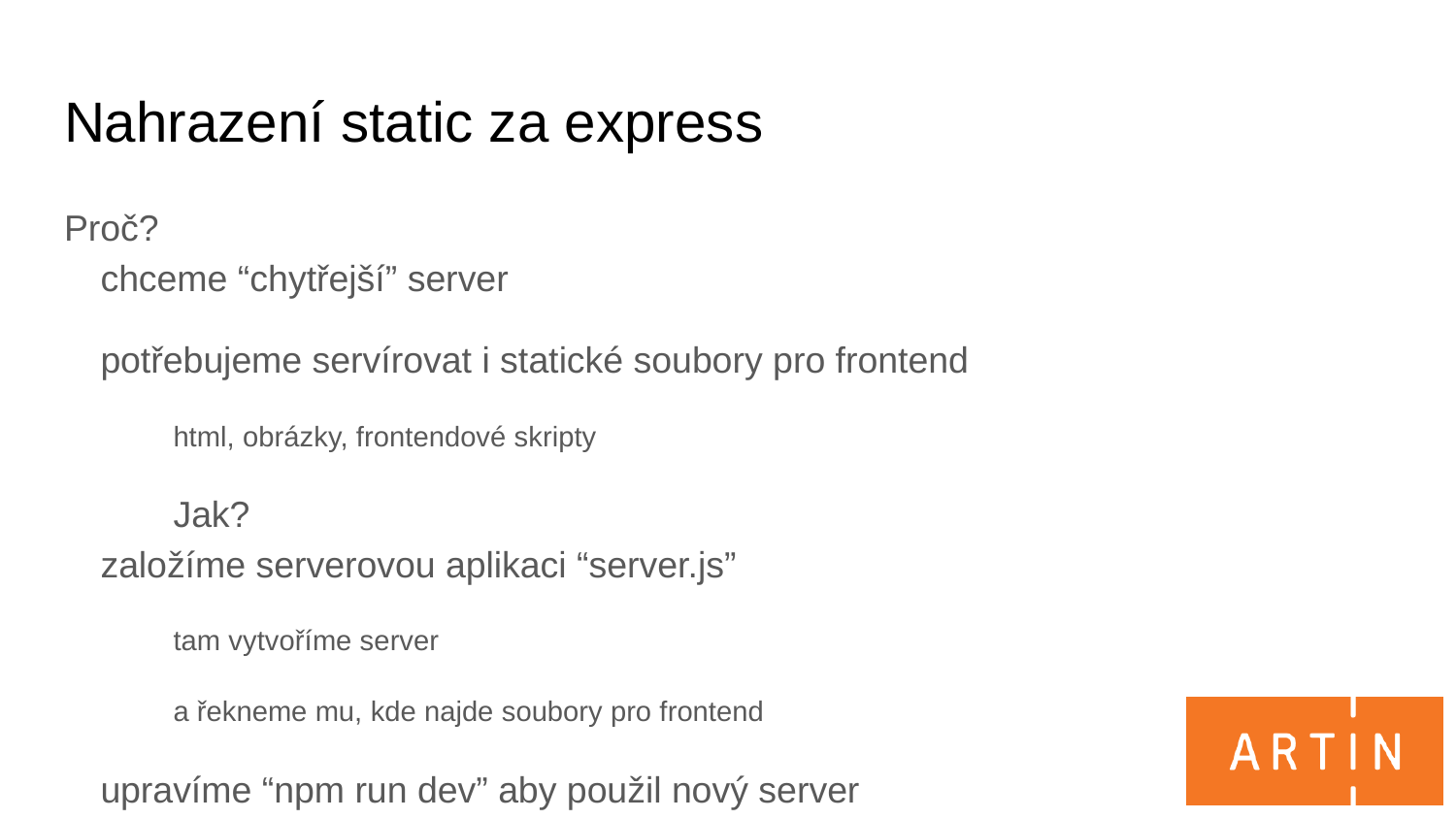

# Nahrazení static za express
Proč?
chceme “chytřejší” server
potřebujeme servírovat i statické soubory pro frontend
html, obrázky, frontendové skripty
Jak?
založíme serverovou aplikaci “server.js”
tam vytvoříme server
a řekneme mu, kde najde soubory pro frontend
upravíme “npm run dev” aby použil nový server